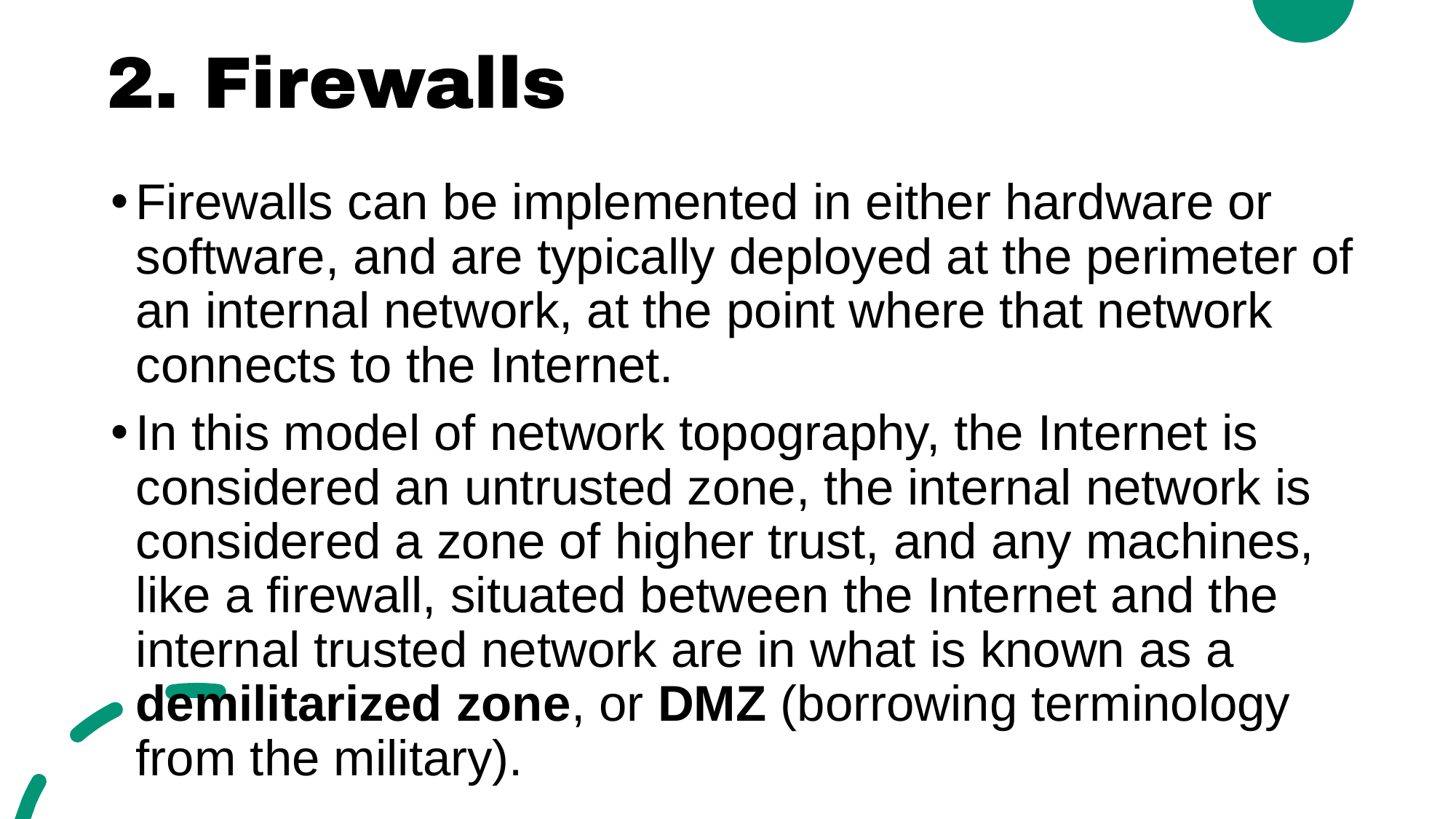

# 2. Firewalls
Firewalls can be implemented in either hardware or software, and are typically deployed at the perimeter of an internal network, at the point where that network connects to the Internet.
In this model of network topography, the Internet is considered an untrusted zone, the internal network is considered a zone of higher trust, and any machines, like a firewall, situated between the Internet and the internal trusted network are in what is known as a demilitarized zone, or DMZ (borrowing terminology from the military).